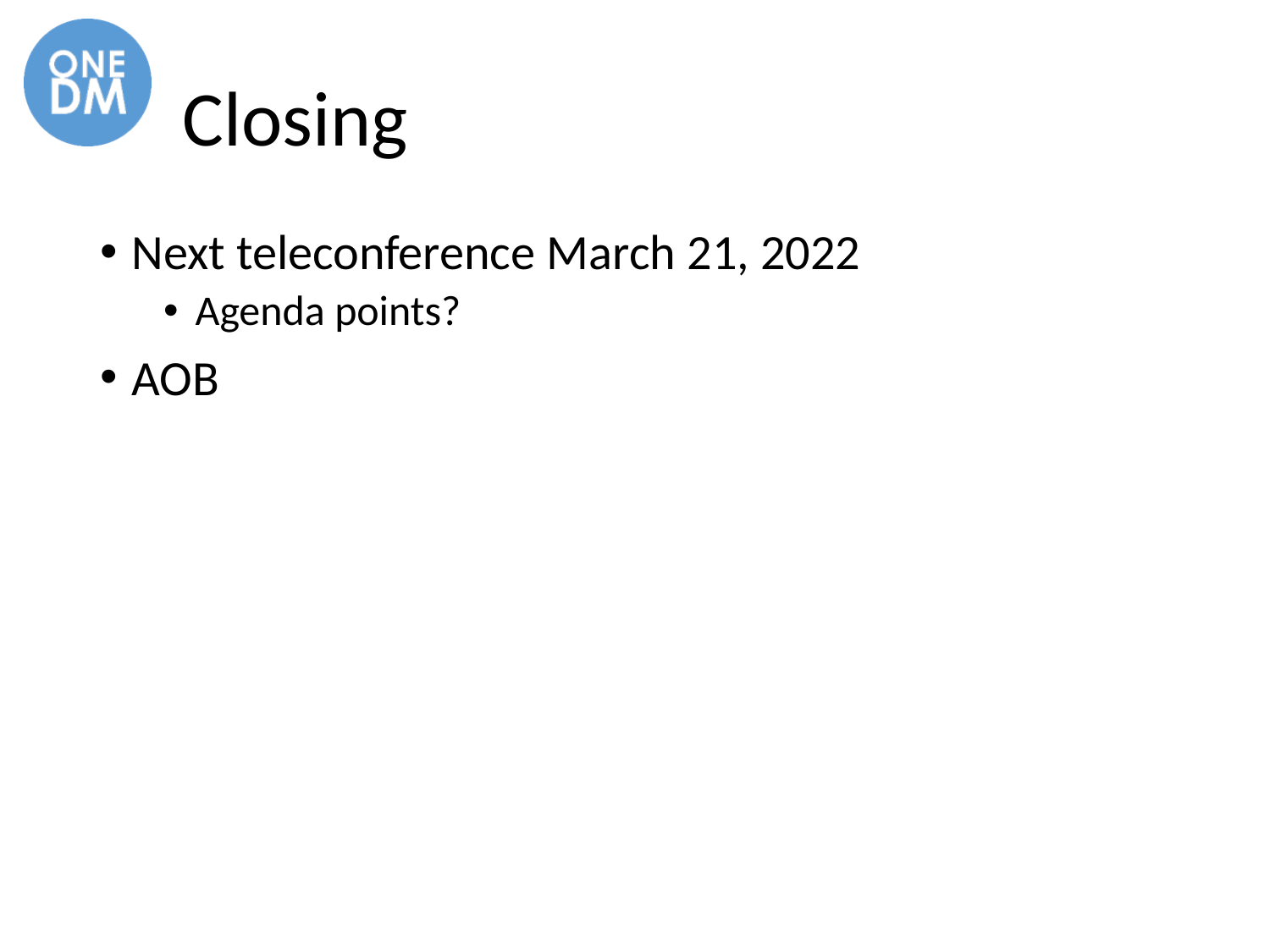

# Closing
Next teleconference March 21, 2022
Agenda points?
AOB